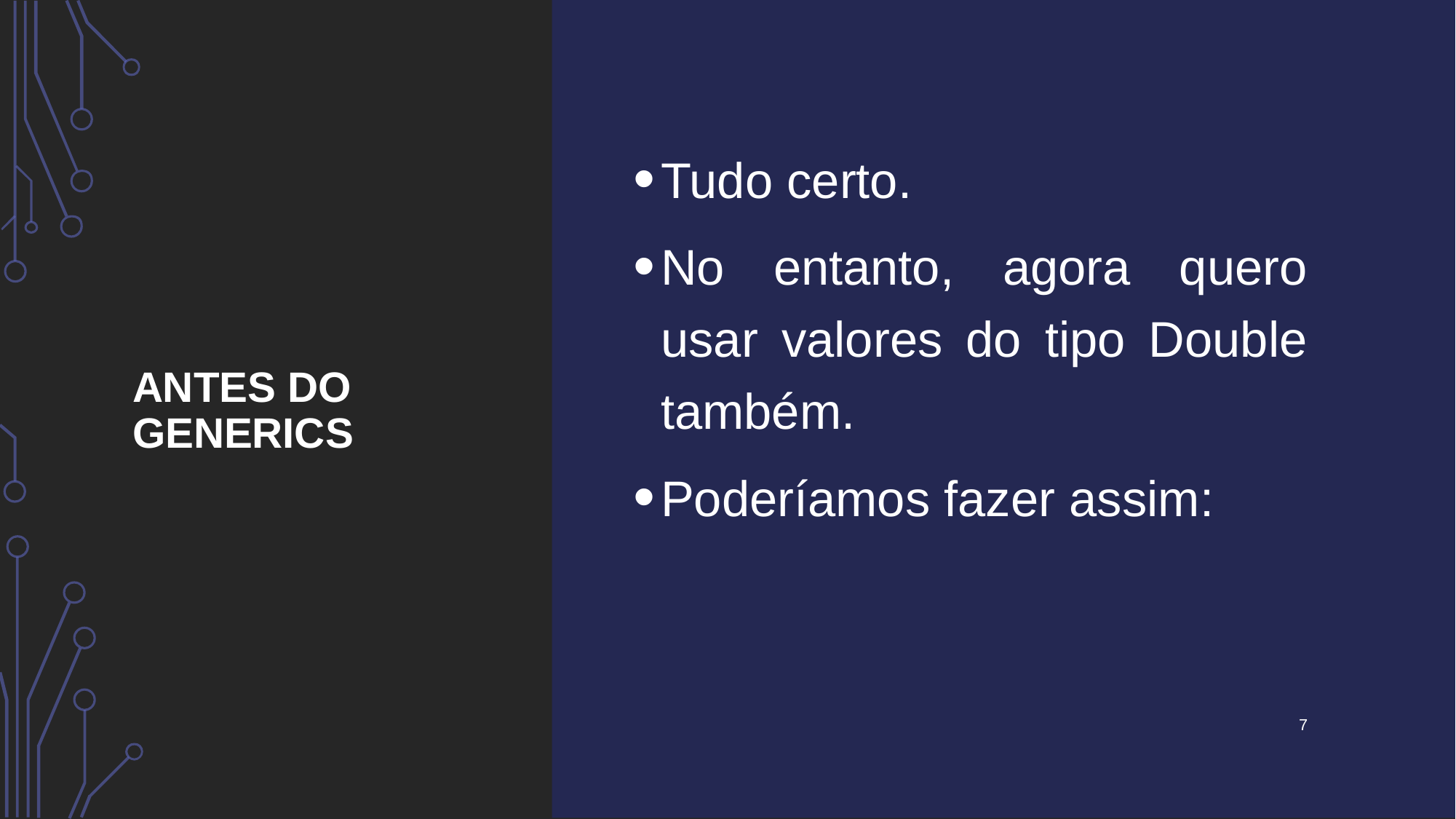

# Antes do GENERICS
Tudo certo.
No entanto, agora quero usar valores do tipo Double também.
Poderíamos fazer assim:
7